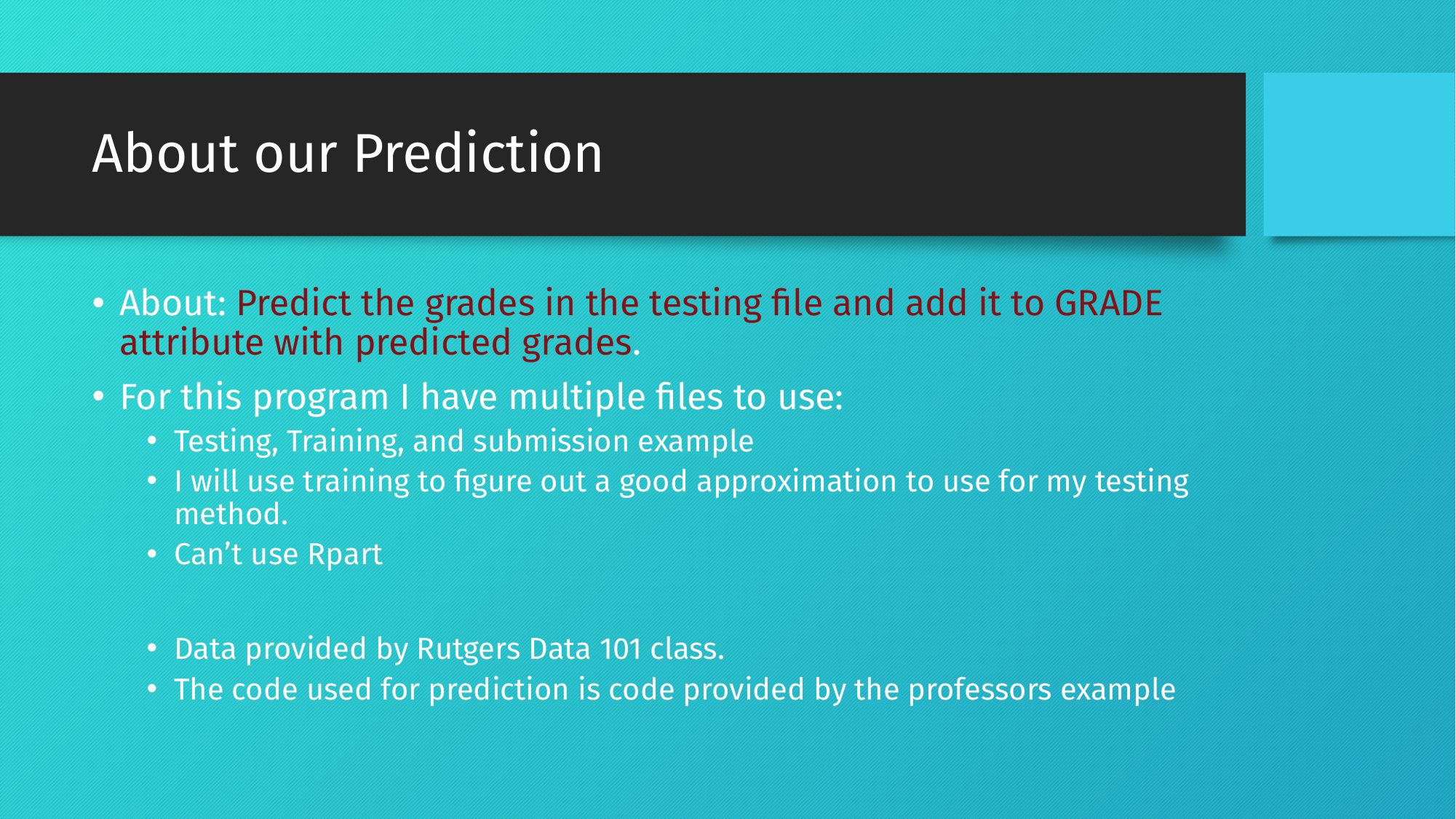

# About our Prediction
About: Predict the grades in the testing file and add it to GRADE attribute with predicted grades.
For this program I have multiple files to use:
Testing, Training, and submission example
I will use training to figure out a good approximation to use for my testing method.
Can’t use Rpart

Data provided by Rutgers Data 101 class.
The code used for prediction is code provided by the professors example